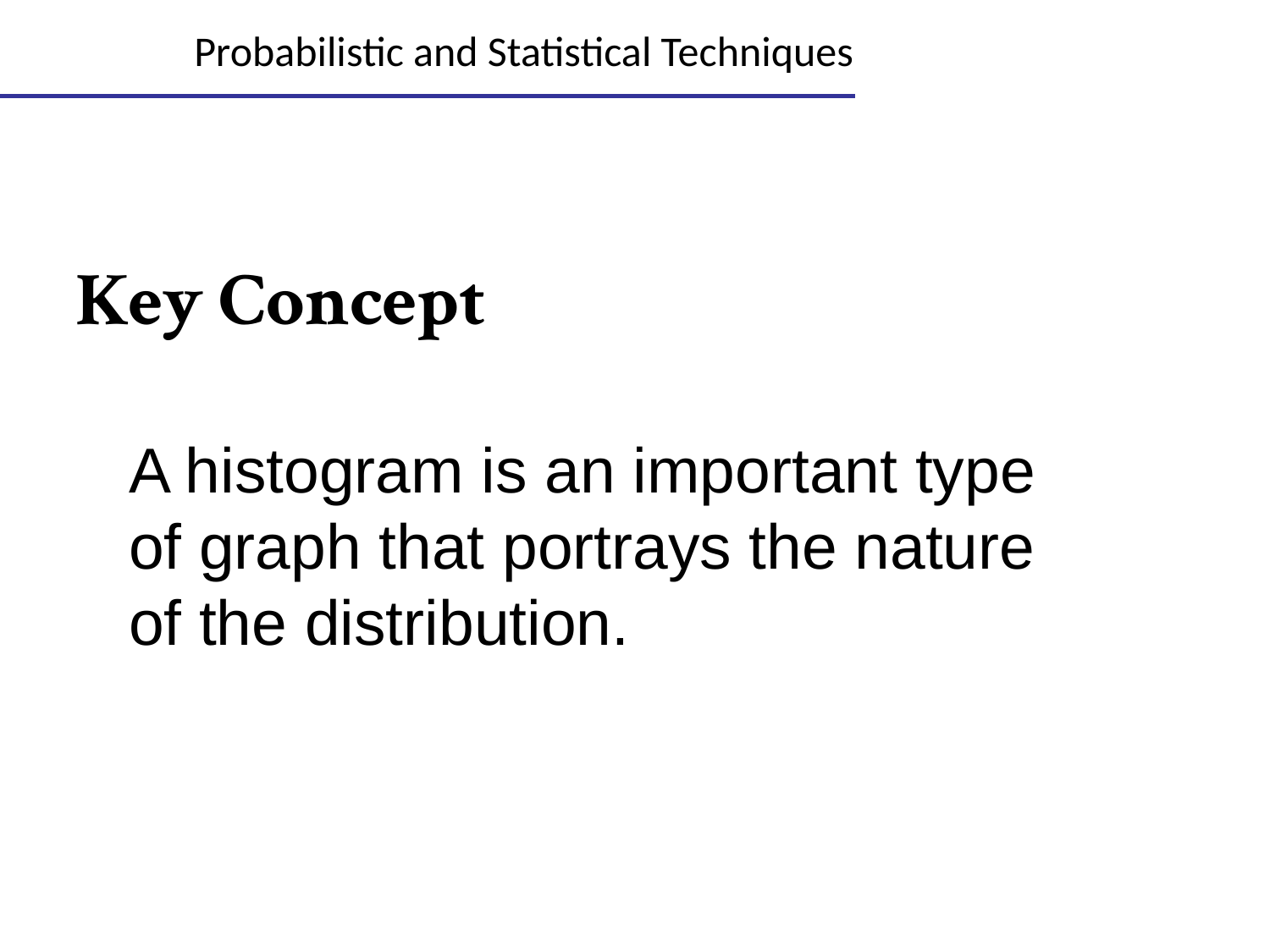

# Probabilistic and Statistical Techniques

Key Concept
A histogram is an important type of graph that portrays the nature of the distribution.